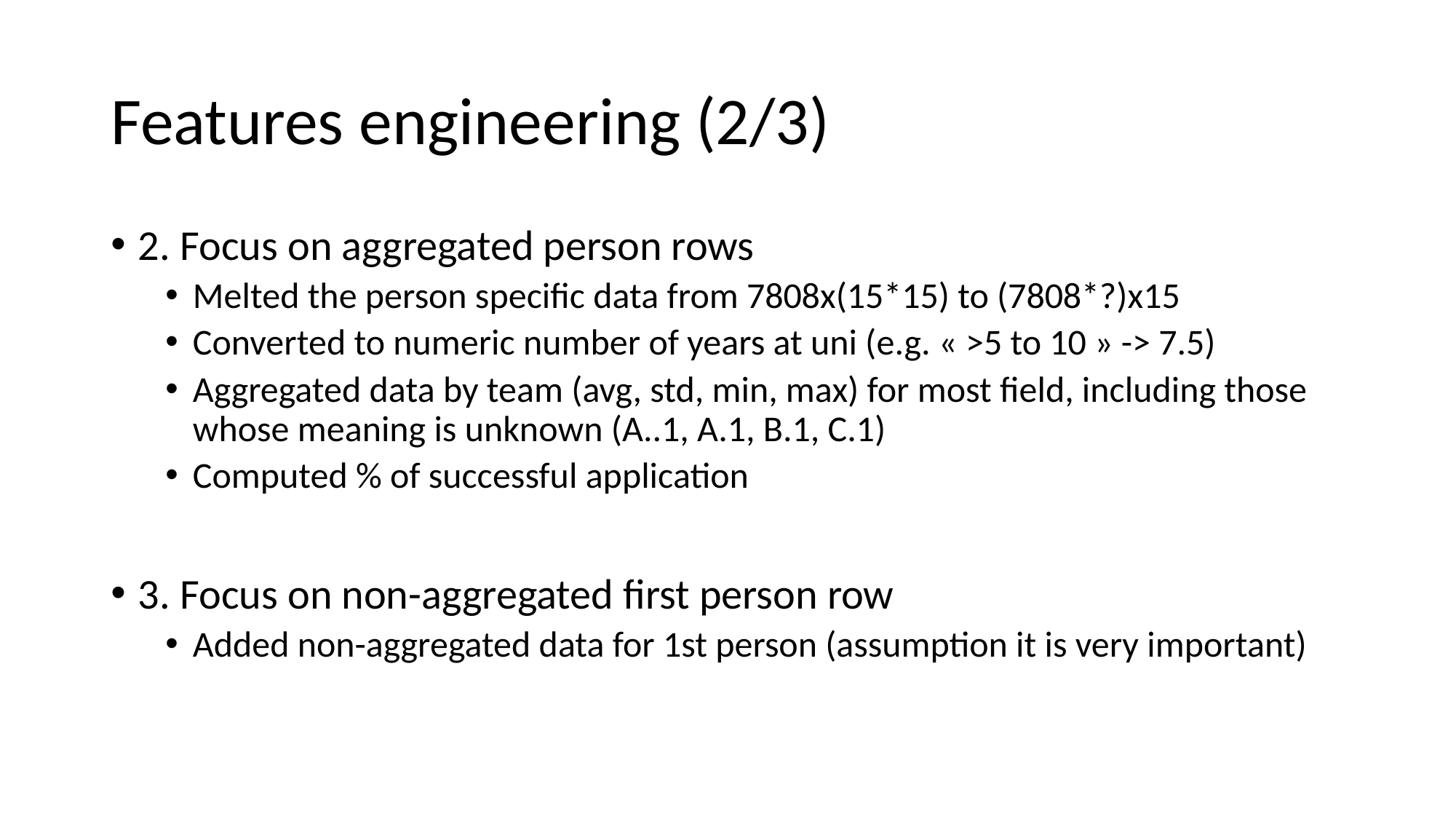

# Features engineering (2/3)
2. Focus on aggregated person rows
Melted the person specific data from 7808x(15*15) to (7808*?)x15
Converted to numeric number of years at uni (e.g. « >5 to 10 » -> 7.5)
Aggregated data by team (avg, std, min, max) for most field, including those whose meaning is unknown (A..1, A.1, B.1, C.1)
Computed % of successful application

3. Focus on non-aggregated first person row
Added non-aggregated data for 1st person (assumption it is very important)